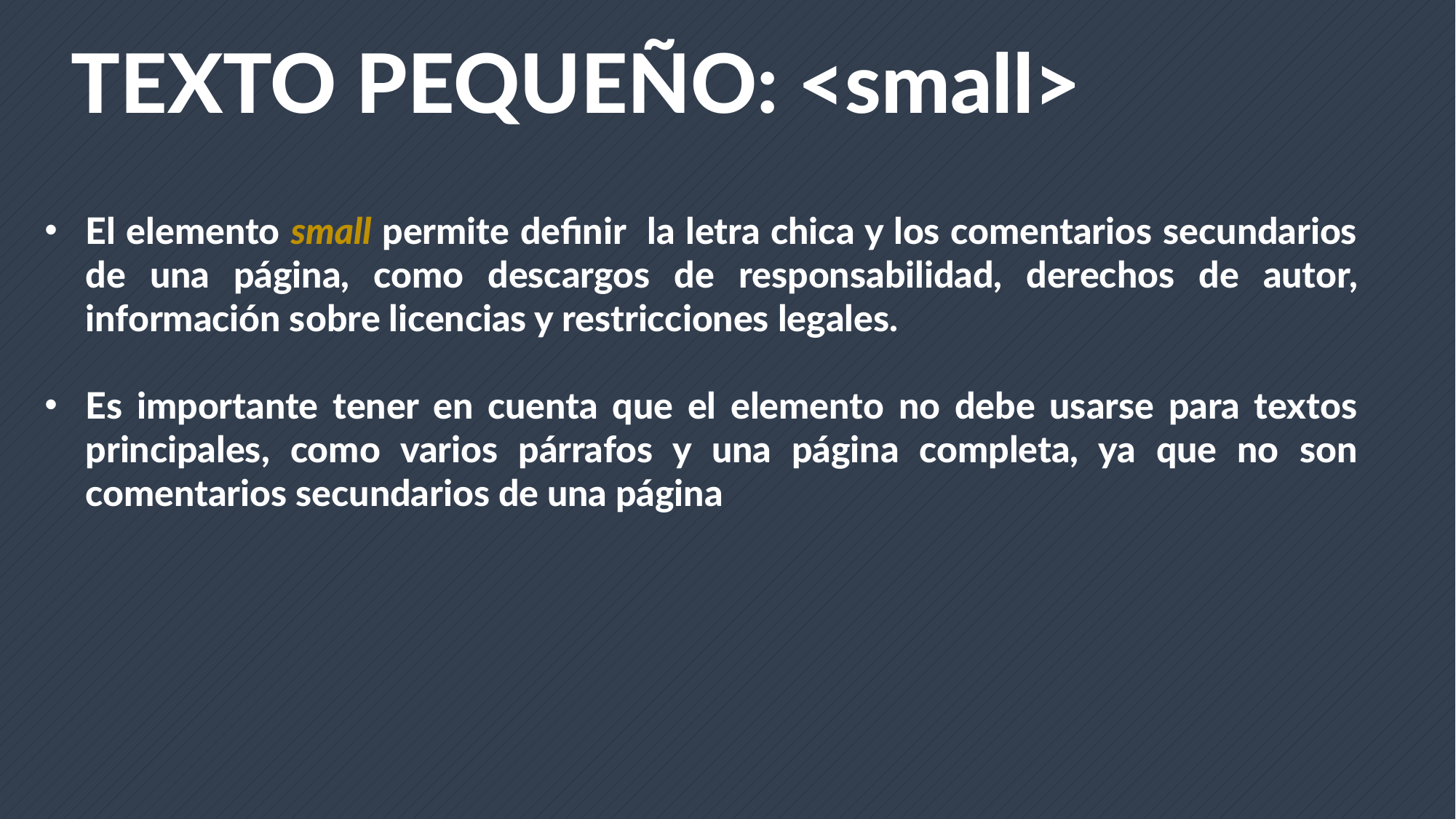

TEXTO PEQUEÑO: <small>
El elemento small permite definir  la letra chica y los comentarios secundarios de una página, como descargos de responsabilidad, derechos de autor, información sobre licencias y restricciones legales.

Es importante tener en cuenta que el elemento no debe usarse para textos principales, como varios párrafos y una página completa, ya que no son comentarios secundarios de una página